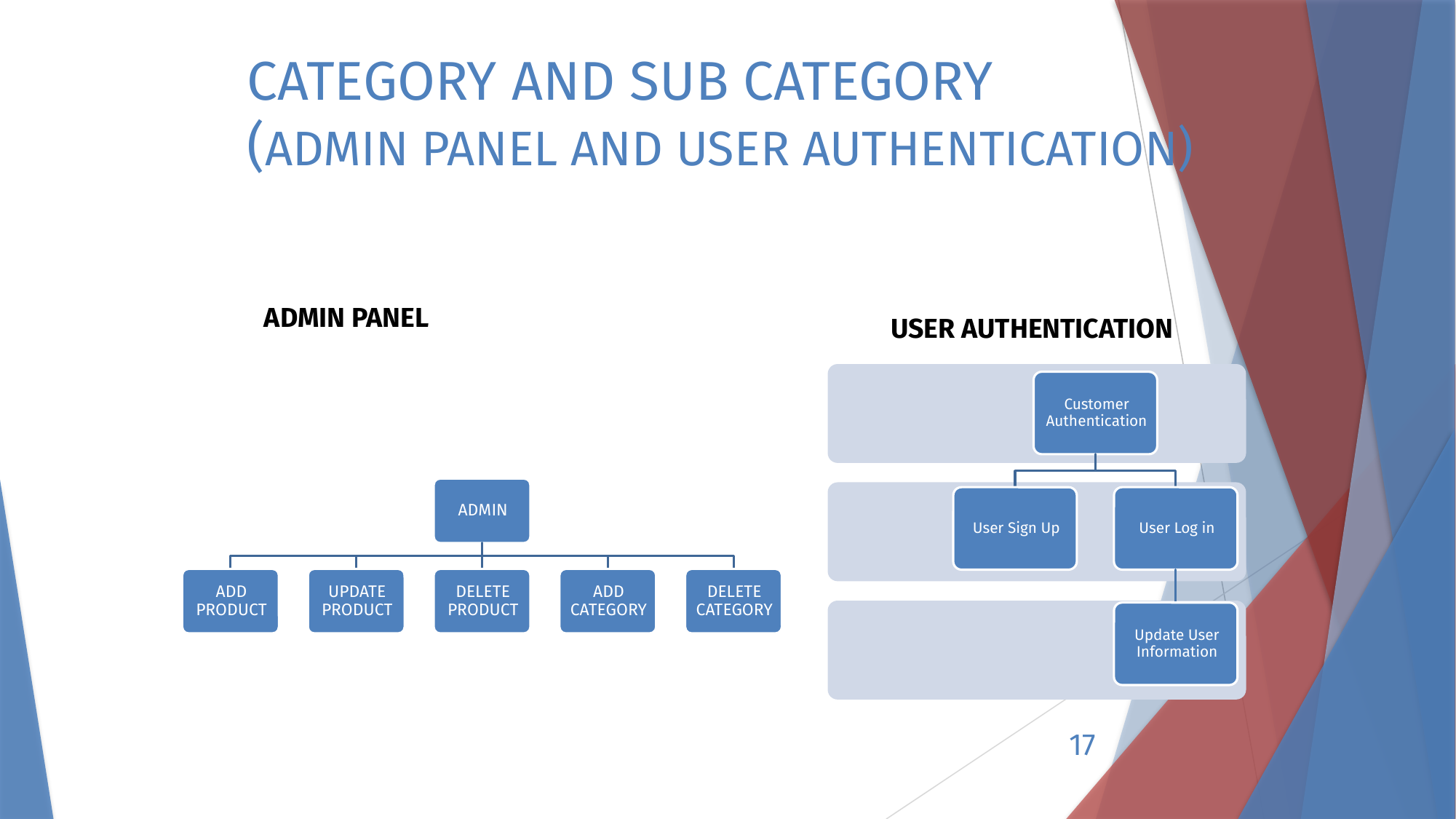

# CATEGORY AND SUB CATEGORY (ADMIN PANEL AND USER AUTHENTICATION)
ADMIN PANEL
USER AUTHENTICATION
ADMIN
ADD PRODUCT
UPDATE PRODUCT
DELETE PRODUCT
ADD CATEGORY
DELETE CATEGORY

Customer Authentication
User Sign Up
User Log in
Update User Information
17